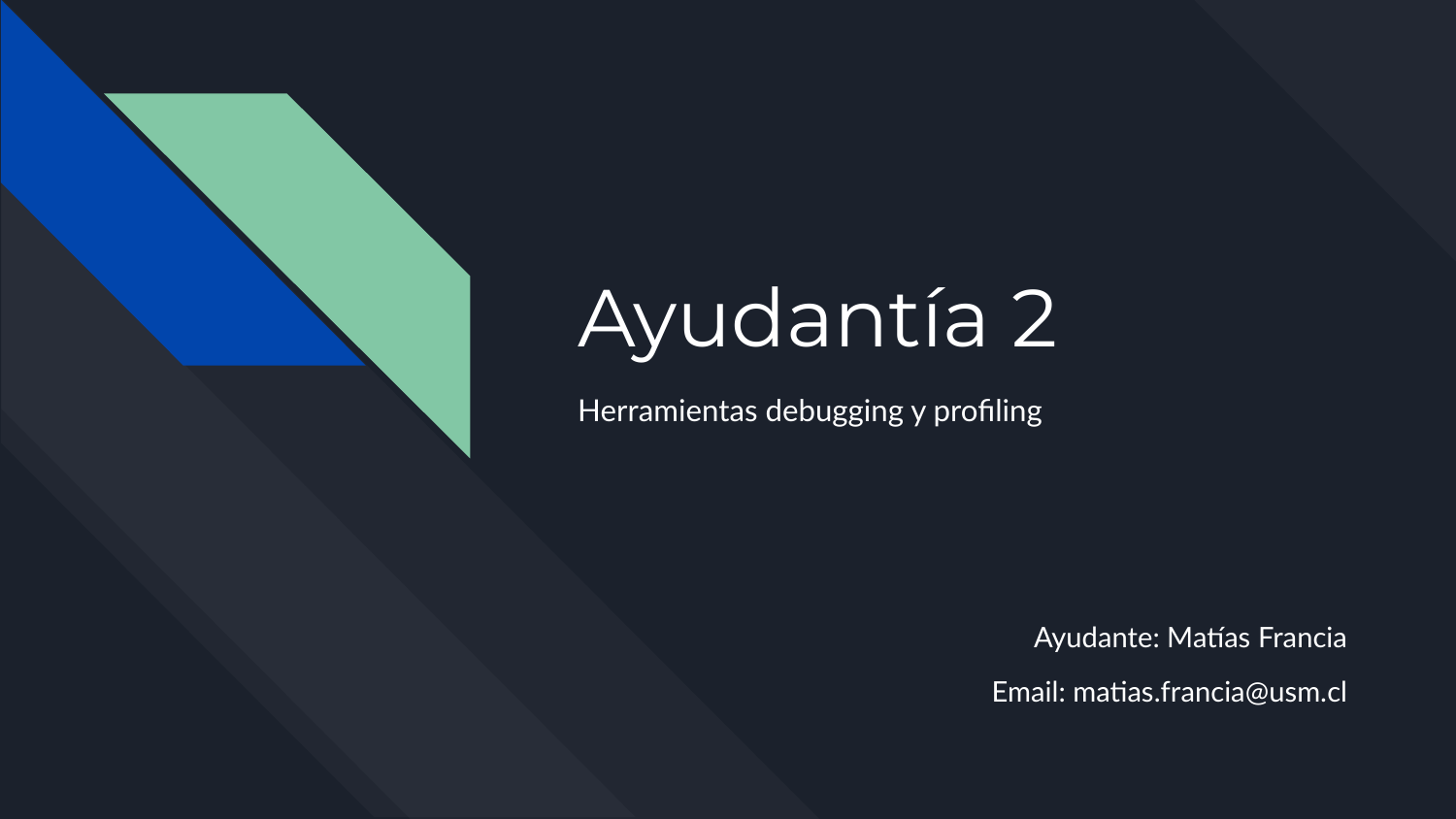

# Ayudantía 2
Herramientas debugging y profiling
Ayudante: Matías Francia

Email: matias.francia@usm.cl